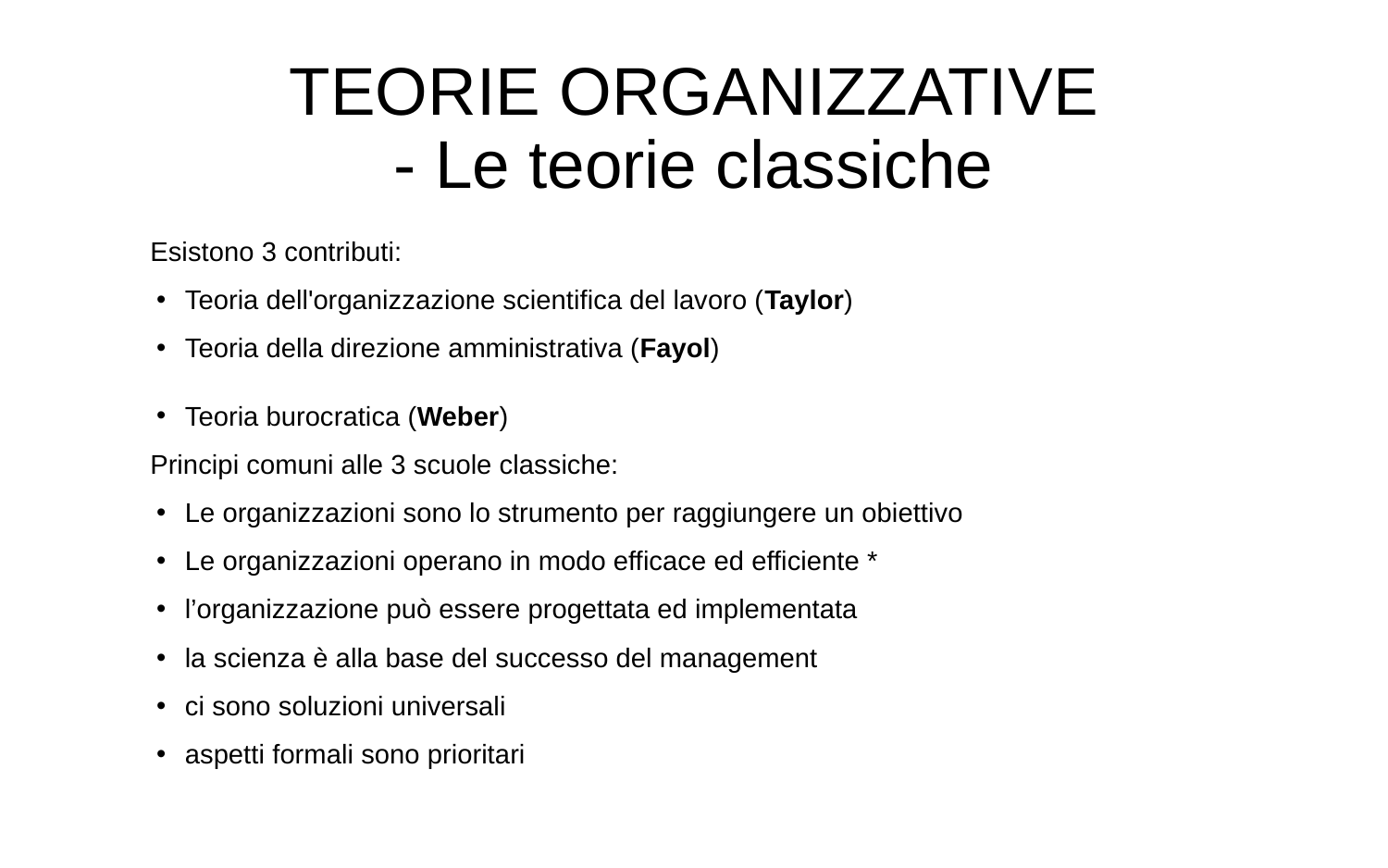

TEORIE ORGANIZZATIVE
- Le teorie classiche
Esistono 3 contributi:
Teoria dell'organizzazione scientifica del lavoro (Taylor)
Teoria della direzione amministrativa (Fayol)
Teoria burocratica (Weber)
Principi comuni alle 3 scuole classiche:
Le organizzazioni sono lo strumento per raggiungere un obiettivo
Le organizzazioni operano in modo efficace ed efficiente *
l’organizzazione può essere progettata ed implementata
la scienza è alla base del successo del management
ci sono soluzioni universali
aspetti formali sono prioritari